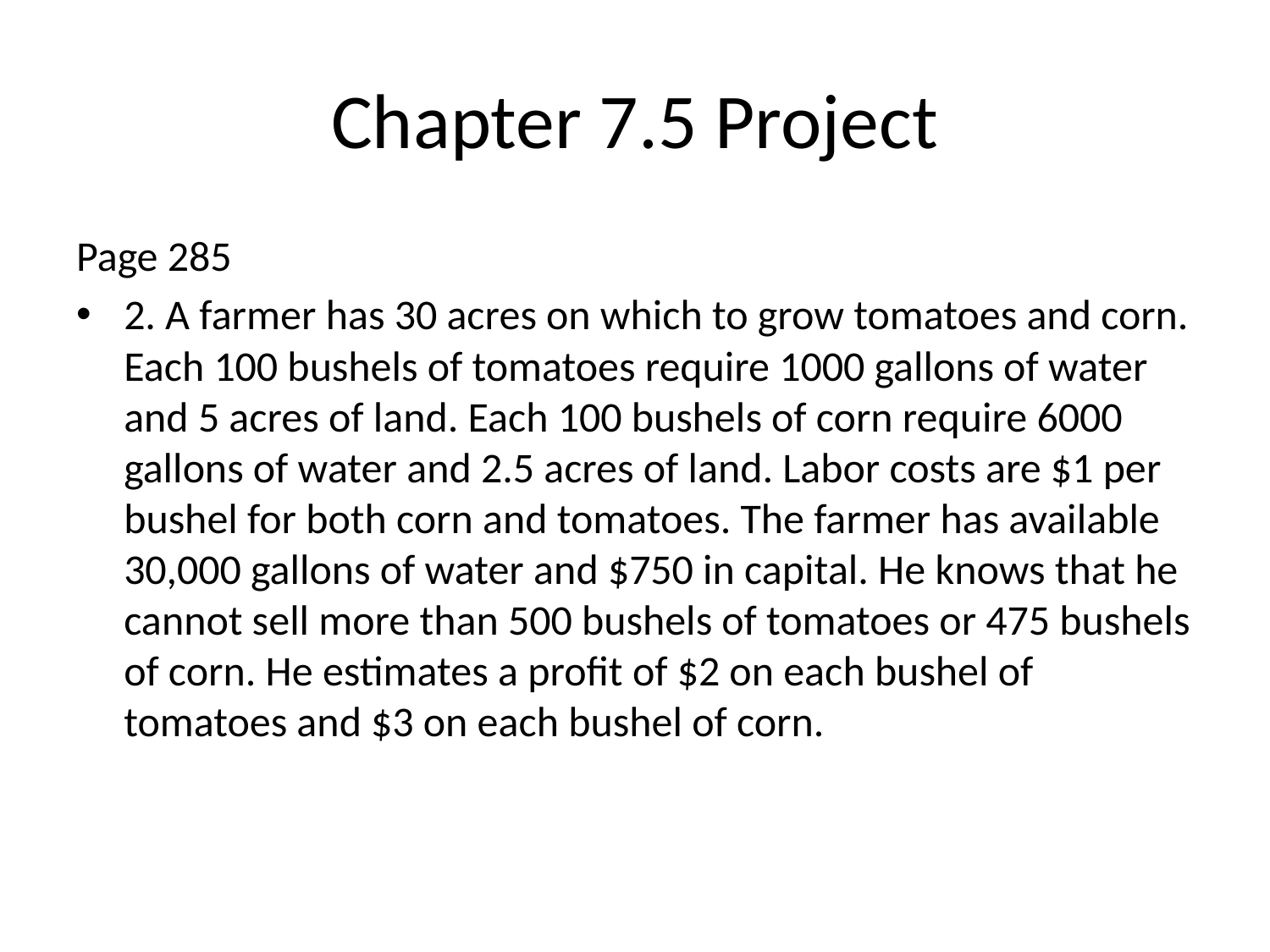

# Chapter 7.5 Project
Page 285
2. A farmer has 30 acres on which to grow tomatoes and corn. Each 100 bushels of tomatoes require 1000 gallons of water and 5 acres of land. Each 100 bushels of corn require 6000 gallons of water and 2.5 acres of land. Labor costs are $1 per bushel for both corn and tomatoes. The farmer has available 30,000 gallons of water and $750 in capital. He knows that he cannot sell more than 500 bushels of tomatoes or 475 bushels of corn. He estimates a profit of $2 on each bushel of tomatoes and $3 on each bushel of corn.